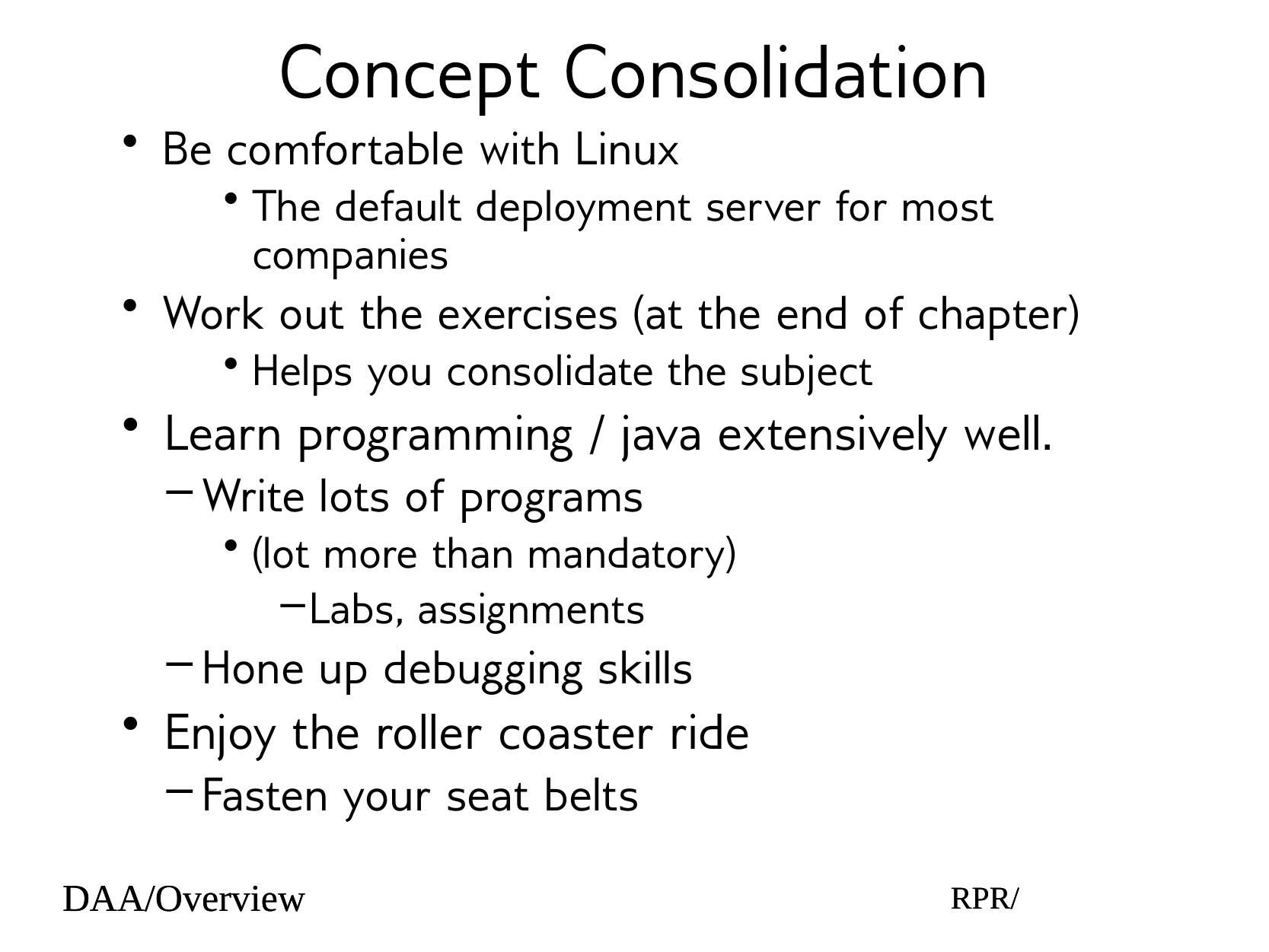

# Concept Consolidation
Be comfortable with Linux
The default deployment server for most companies
Work out the exercises (at the end of chapter)
Helps you consolidate the subject
Learn programming / java extensively well.
Write lots of programs
(lot more than mandatory)
Labs, assignments
Hone up debugging skills
Enjoy the roller coaster ride
Fasten your seat belts
22
DAA/Overview
RPR/